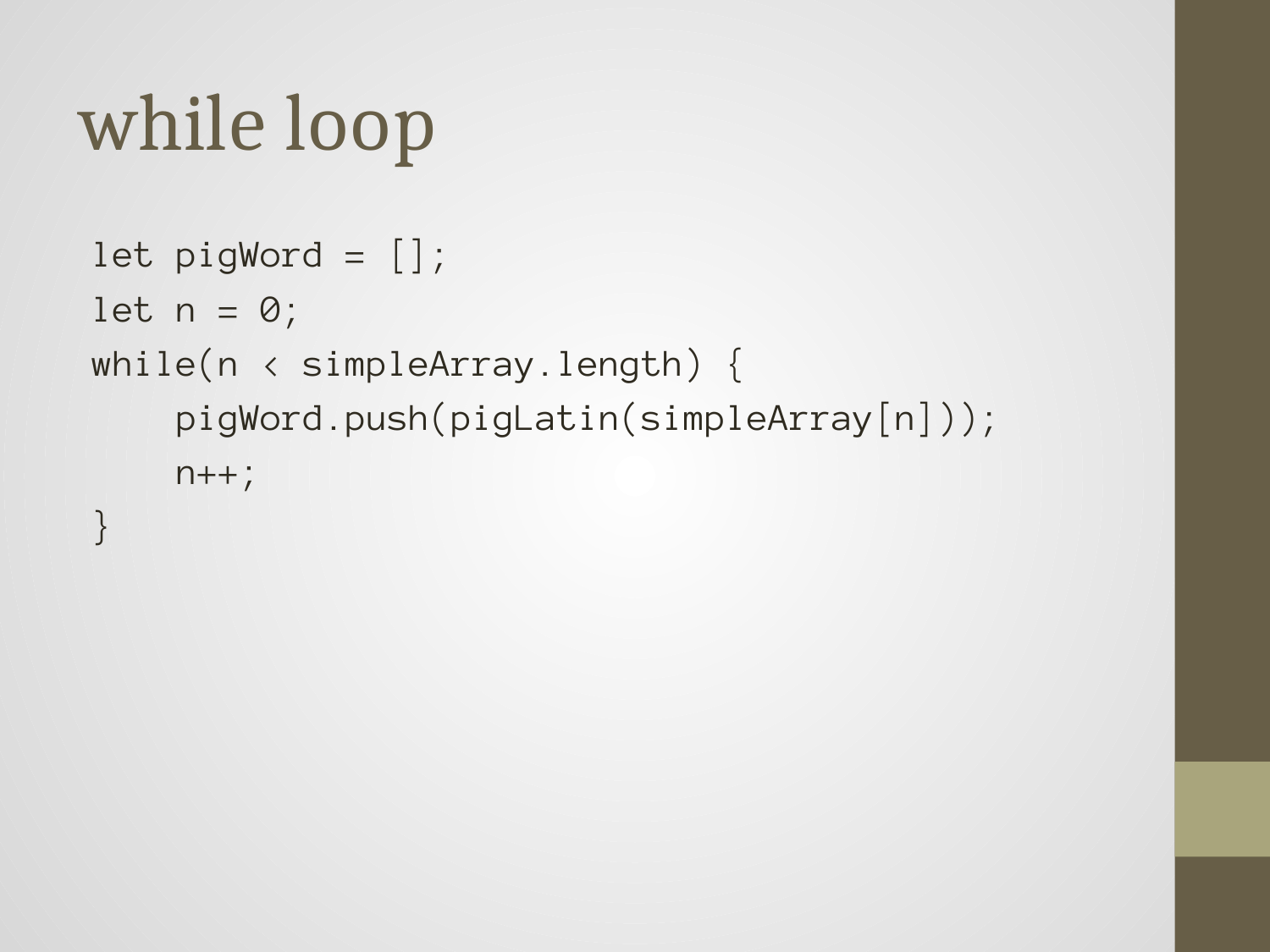

# while loop
let pigWord = [];
let n = 0;
while(n < simpleArray.length) {
    pigWord.push(pigLatin(simpleArray[n]));
    n++;
}